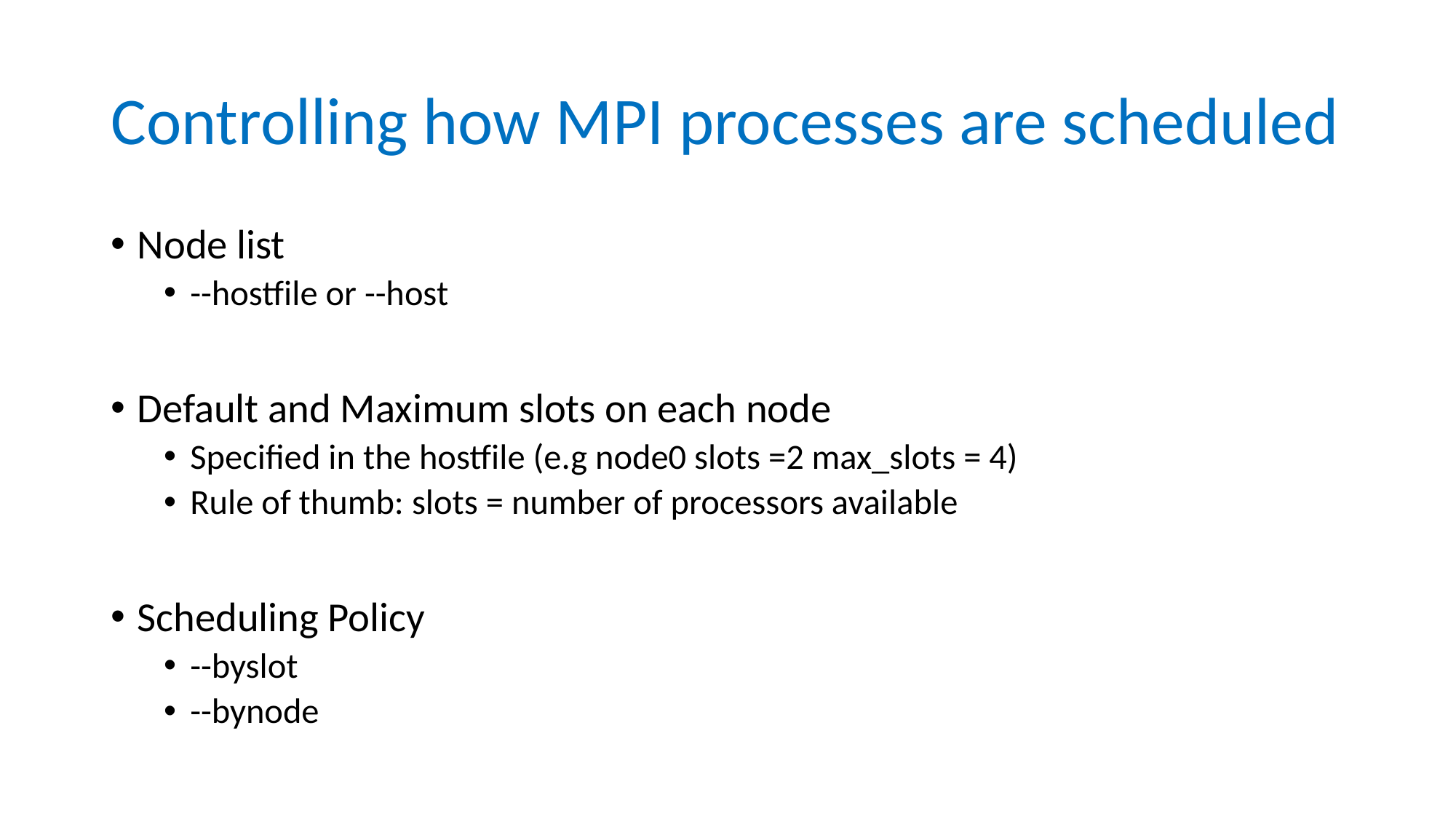

# Controlling how MPI processes are scheduled
Node list
--hostfile or --host

Default and Maximum slots on each node
Specified in the hostfile (e.g node0 slots =2 max_slots = 4)
Rule of thumb: slots = number of processors available

Scheduling Policy
--byslot
--bynode